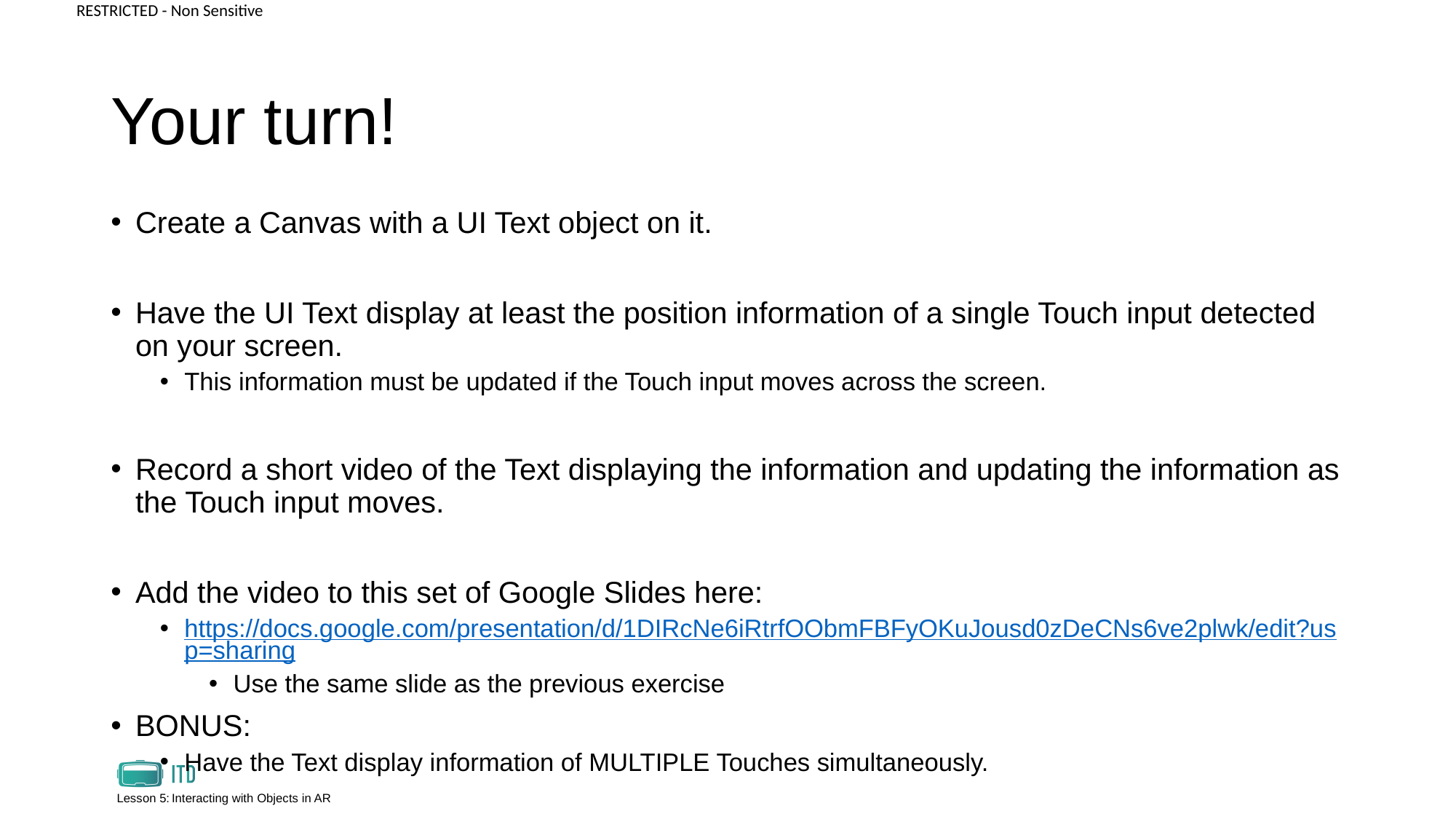

# Your turn!
Create a Canvas with a UI Text object on it.

Have the UI Text display at least the position information of a single Touch input detected on your screen.
This information must be updated if the Touch input moves across the screen.

Record a short video of the Text displaying the information and updating the information as the Touch input moves.

Add the video to this set of Google Slides here:
https://docs.google.com/presentation/d/1DIRcNe6iRtrfOObmFBFyOKuJousd0zDeCNs6ve2plwk/edit?usp=sharing
Use the same slide as the previous exercise
BONUS:
Have the Text display information of MULTIPLE Touches simultaneously.